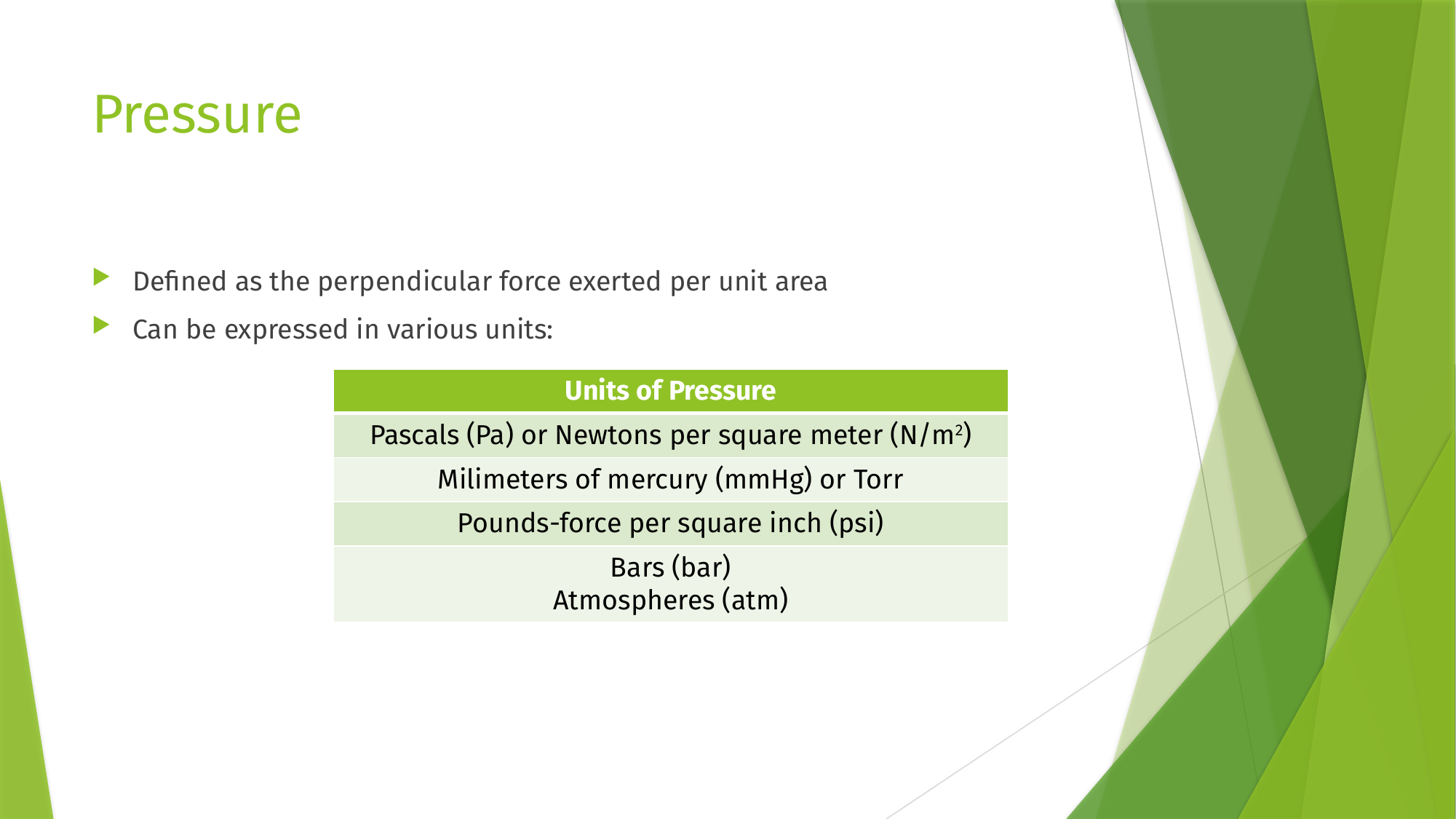

# Pressure
Defined as the perpendicular force exerted per unit area
Can be expressed in various units:
| Units of Pressure |
| --- |
| Pascals (Pa) or Newtons per square meter (N/m2) |
| Milimeters of mercury (mmHg) or Torr |
| Pounds-force per square inch (psi) |
| Bars (bar) Atmospheres (atm) |